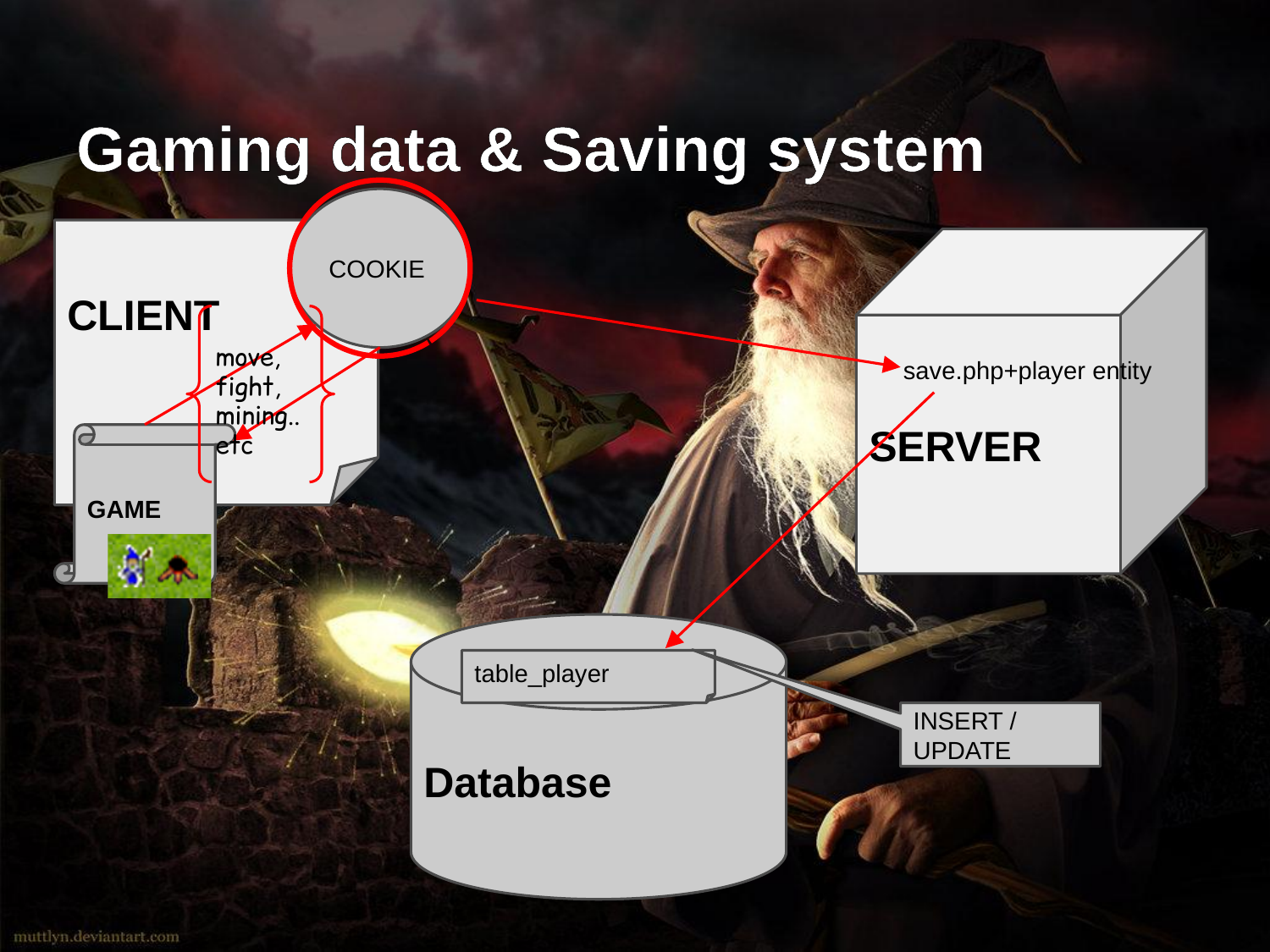

# Gaming data & Saving system

COOKIE
CLIENT

SERVER
move,
fight,
mining..etc
save.php+player entity
GAME

Database
table_player
INSERT / UPDATE